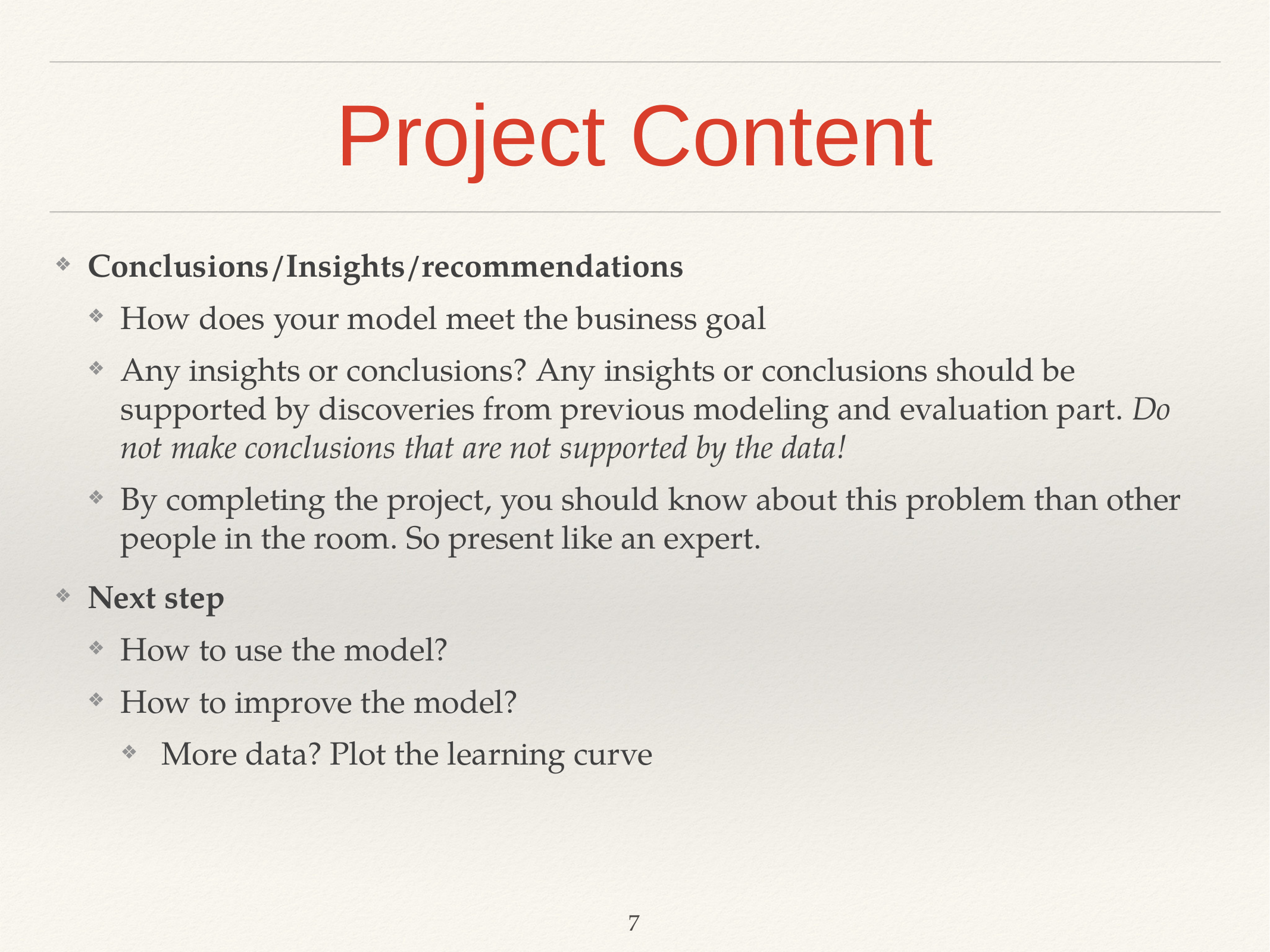

# Project Content
Conclusions/Insights/recommendations
How does your model meet the business goal
Any insights or conclusions? Any insights or conclusions should be supported by discoveries from previous modeling and evaluation part. Do not make conclusions that are not supported by the data!
By completing the project, you should know about this problem than other people in the room. So present like an expert.
Next step
How to use the model?
How to improve the model?
 More data? Plot the learning curve
7